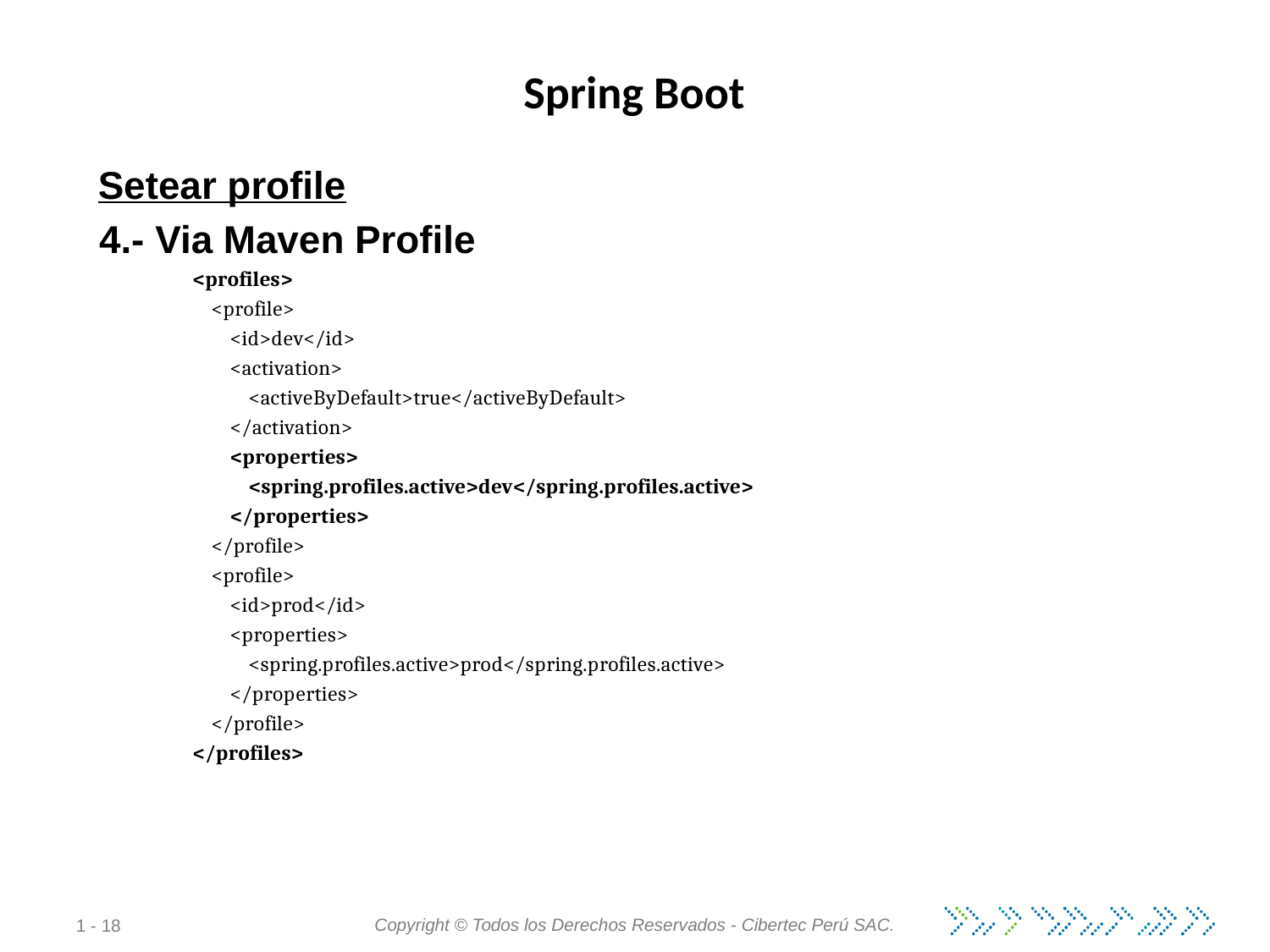

# Spring Boot
Setear profile
4.- Via Maven Profile
<profiles>
    <profile>
        <id>dev</id>
        <activation>
            <activeByDefault>true</activeByDefault>
        </activation>
        <properties>
            <spring.profiles.active>dev</spring.profiles.active>
        </properties>
    </profile>
    <profile>
        <id>prod</id>
        <properties>
            <spring.profiles.active>prod</spring.profiles.active>
        </properties>
    </profile>
</profiles>